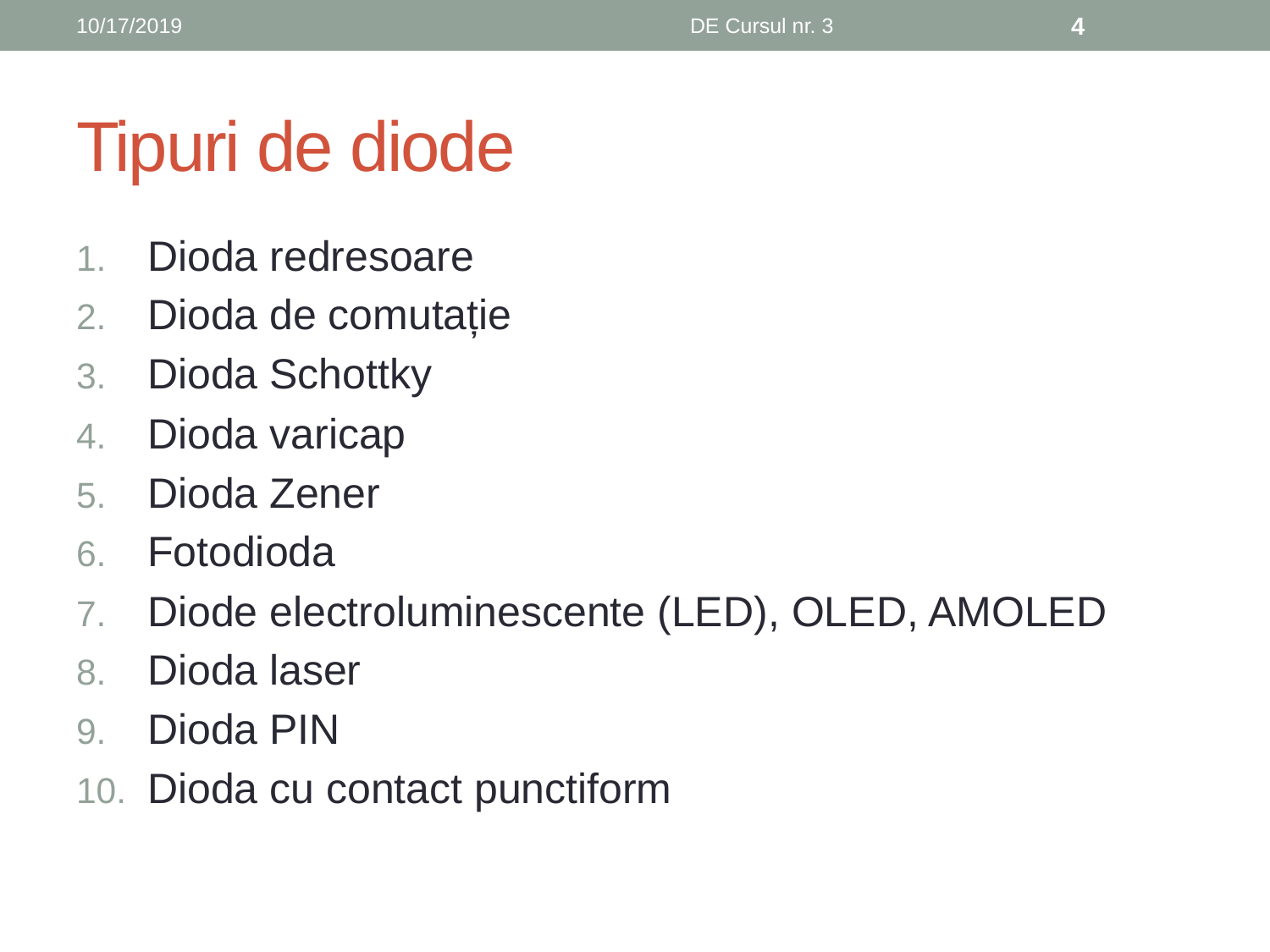

10/17/2019
DE Cursul nr. 3
4
# Tipuri de diode
Dioda redresoare
Dioda de comutație
Dioda Schottky
Dioda varicap
Dioda Zener
Fotodioda
Diode electroluminescente (LED), OLED, AMOLED
Dioda laser
Dioda PIN
Dioda cu contact punctiform